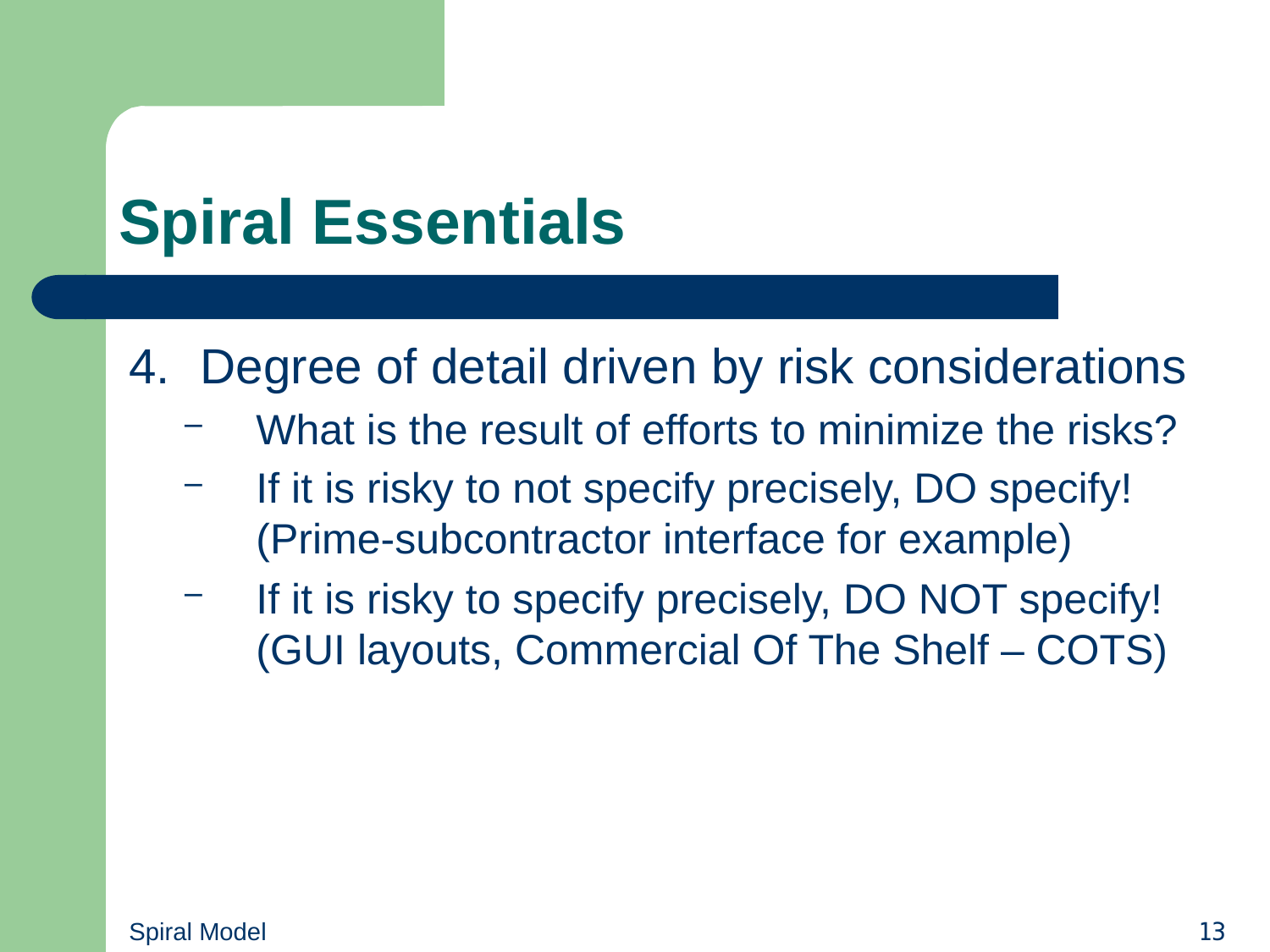

# Spiral Essentials
4.	Degree of detail driven by risk considerations
What is the result of efforts to minimize the risks?
If it is risky to not specify precisely, DO specify! (Prime-subcontractor interface for example)
If it is risky to specify precisely, DO NOT specify! (GUI layouts, Commercial Of The Shelf – COTS)
Spiral Model